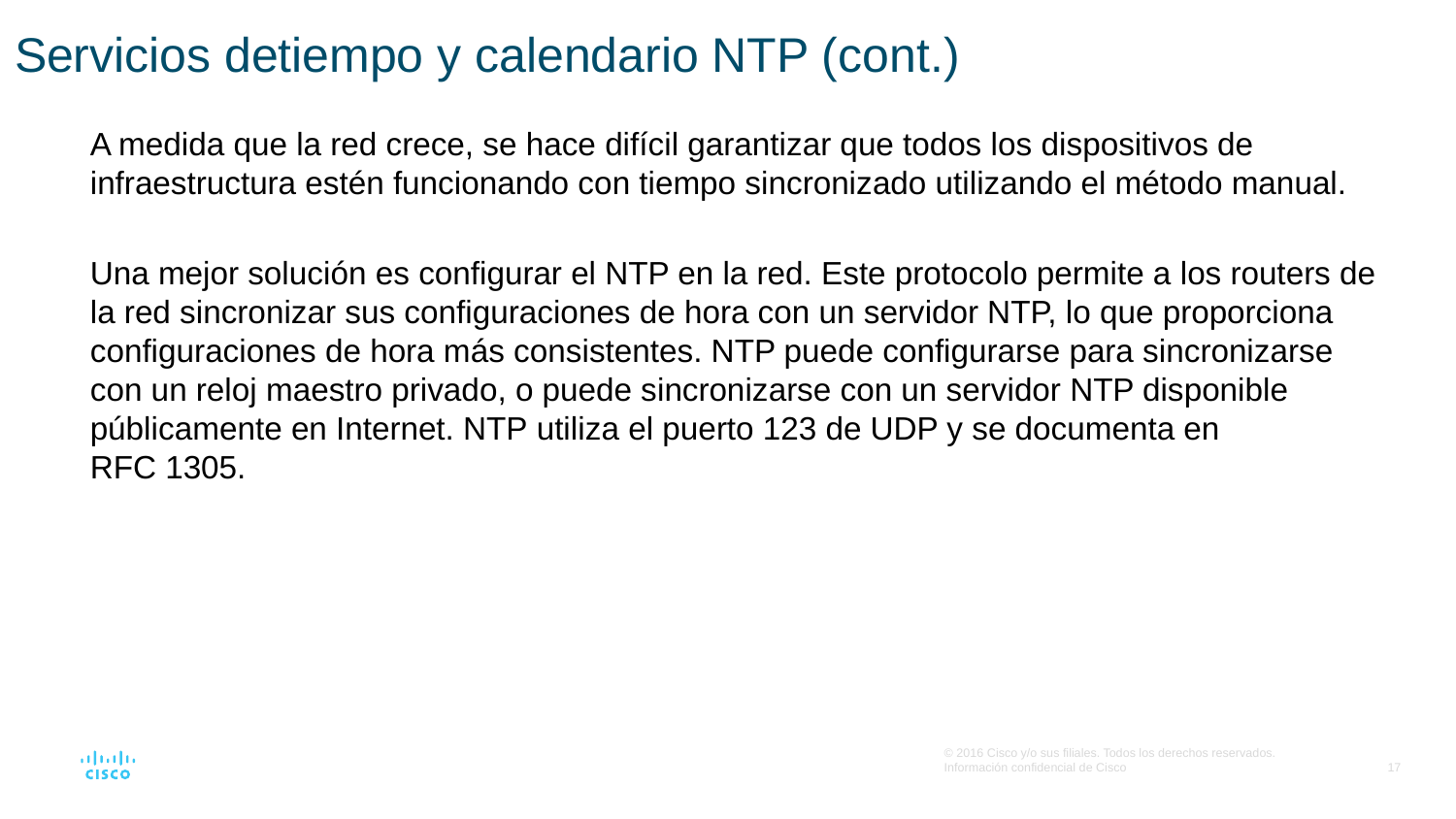

# Servicios detiempo y calendario NTP (cont.)
A medida que la red crece, se hace difícil garantizar que todos los dispositivos de infraestructura estén funcionando con tiempo sincronizado utilizando el método manual.

Una mejor solución es configurar el NTP en la red. Este protocolo permite a los routers de la red sincronizar sus configuraciones de hora con un servidor NTP, lo que proporciona configuraciones de hora más consistentes. NTP puede configurarse para sincronizarse con un reloj maestro privado, o puede sincronizarse con un servidor NTP disponible públicamente en Internet. NTP utiliza el puerto 123 de UDP y se documenta en RFC 1305.